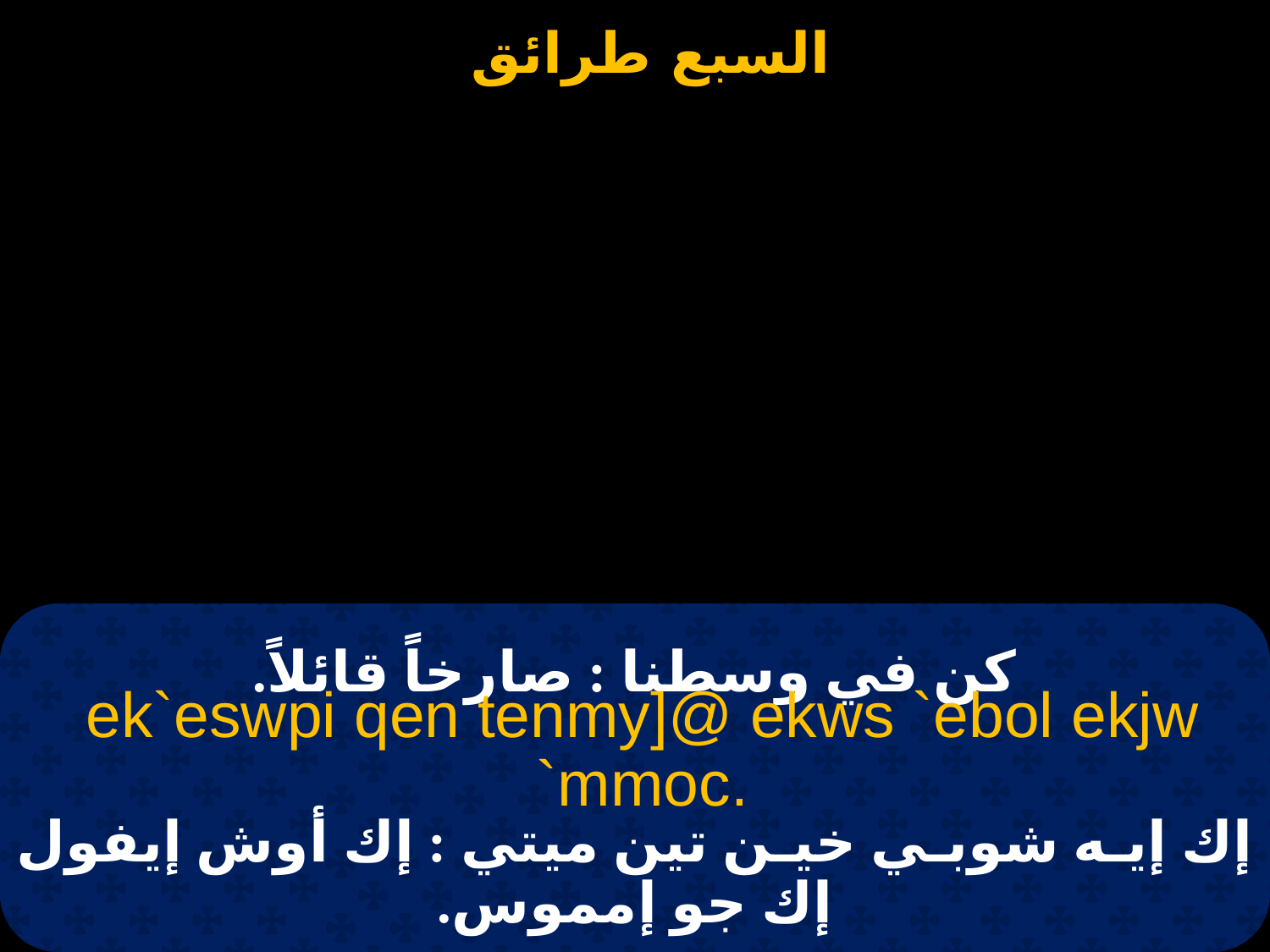

# كن في وسطنا : صارخاً قائلاً.
ek`eswpi qen tenmy]@ ekws `ebol ekjw `mmoc.
إك إيـه شوبـي خيـن تين ميتي : إك أوش إيفول إك جو إمموس.